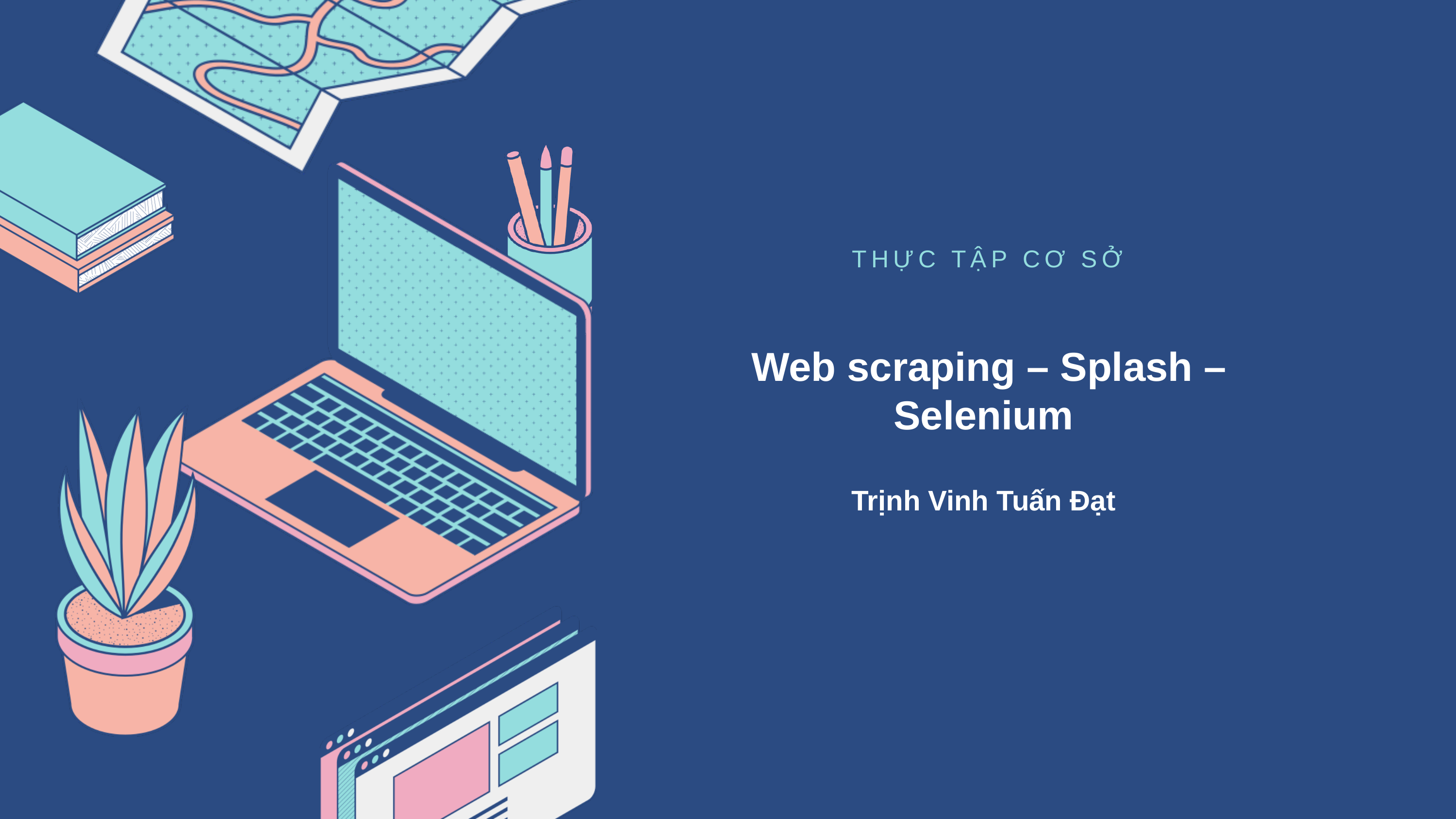

THỰC TẬP CƠ SỞ

 Web scraping – Splash – Selenium

Trịnh Vinh Tuấn Đạt